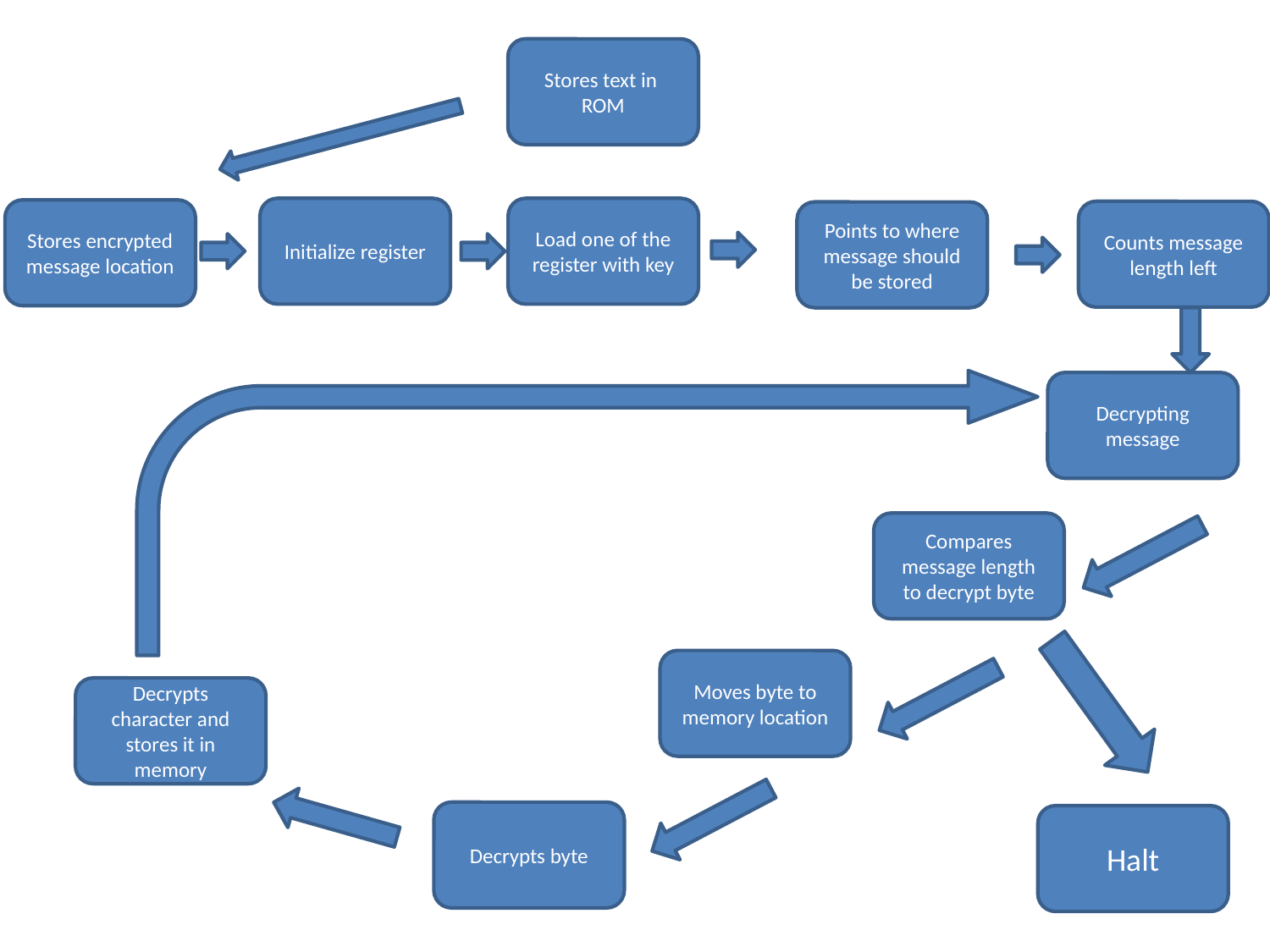

Stores text in  ROM
Initialize register
Load one of the register with key
Stores encrypted message location
Counts message length left
Points to where message should be stored

Decrypting message

Compares message length to decrypt byte

Moves byte to memory location
Decrypts character and stores it in memory

Decrypts byte
Halt